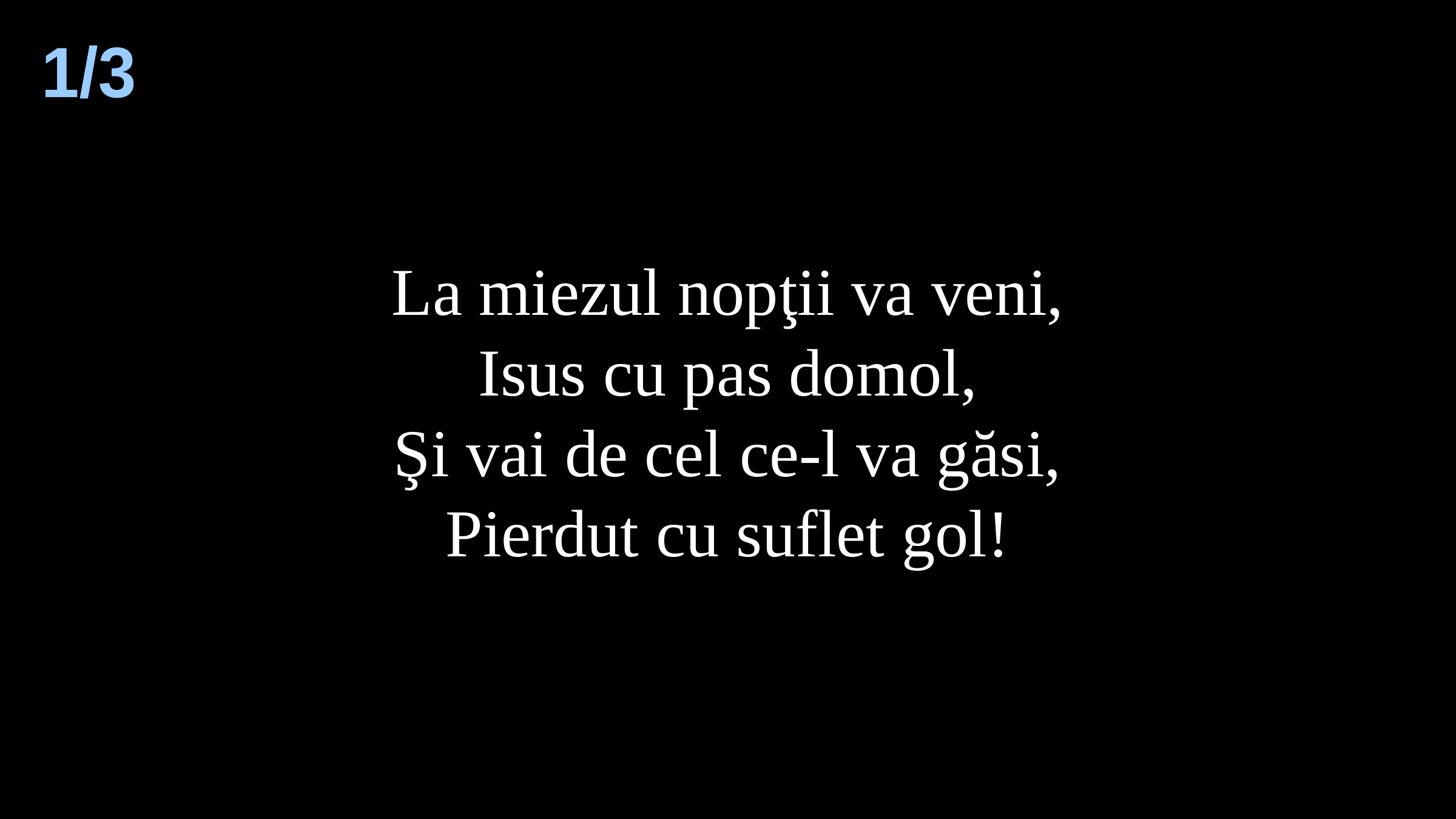

1/3
La miezul nopţii va veni,
Isus cu pas domol,
Şi vai de cel ce-l va găsi,
Pierdut cu suflet gol!